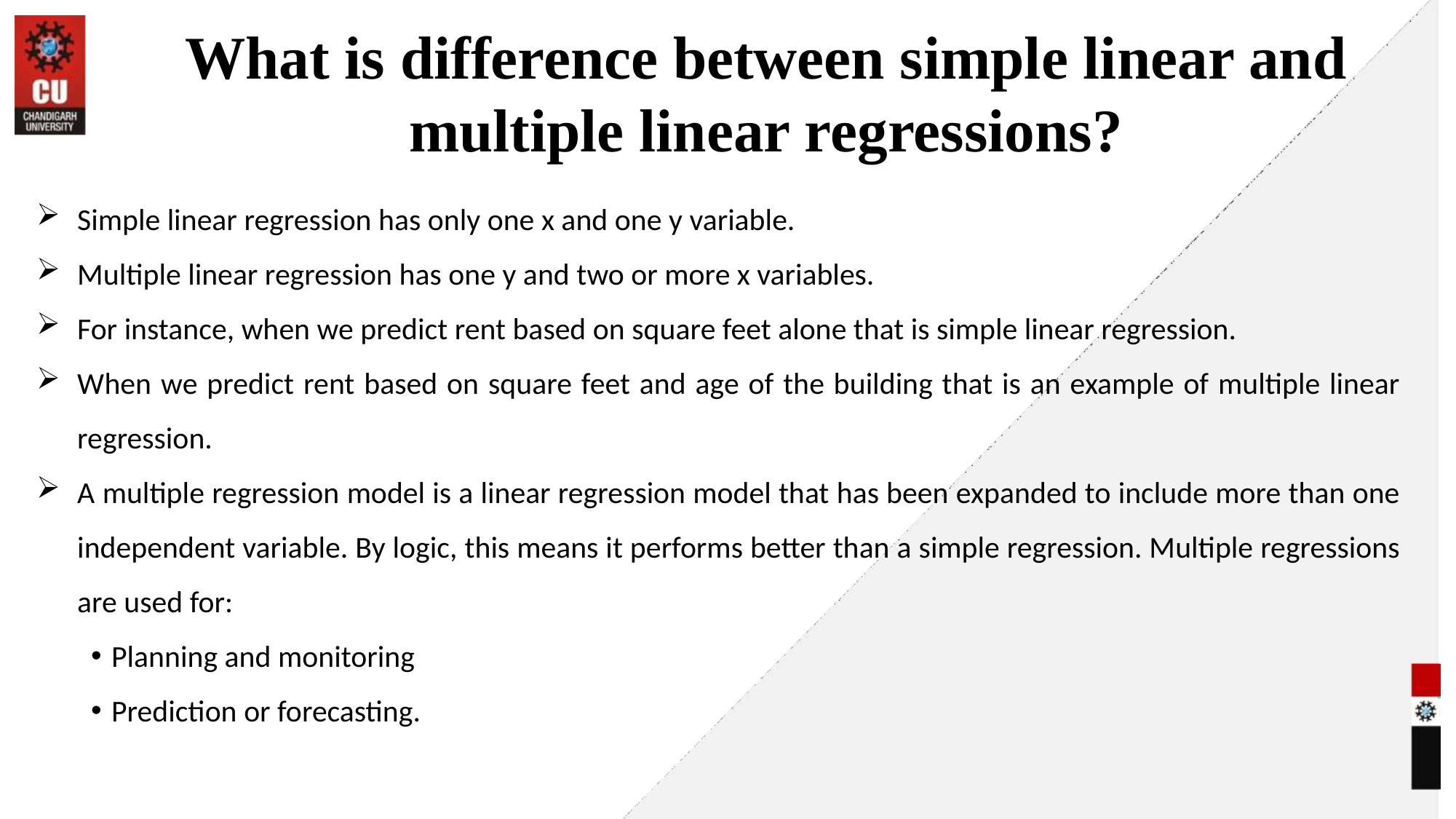

# What is difference between simple linear and multiple linear regressions?
Simple linear regression has only one x and one y variable.
Multiple linear regression has one y and two or more x variables.
For instance, when we predict rent based on square feet alone that is simple linear regression.
When we predict rent based on square feet and age of the building that is an example of multiple linear regression.
A multiple regression model is a linear regression model that has been expanded to include more than one independent variable. By logic, this means it performs better than a simple regression. Multiple regressions are used for:
Planning and monitoring
Prediction or forecasting.